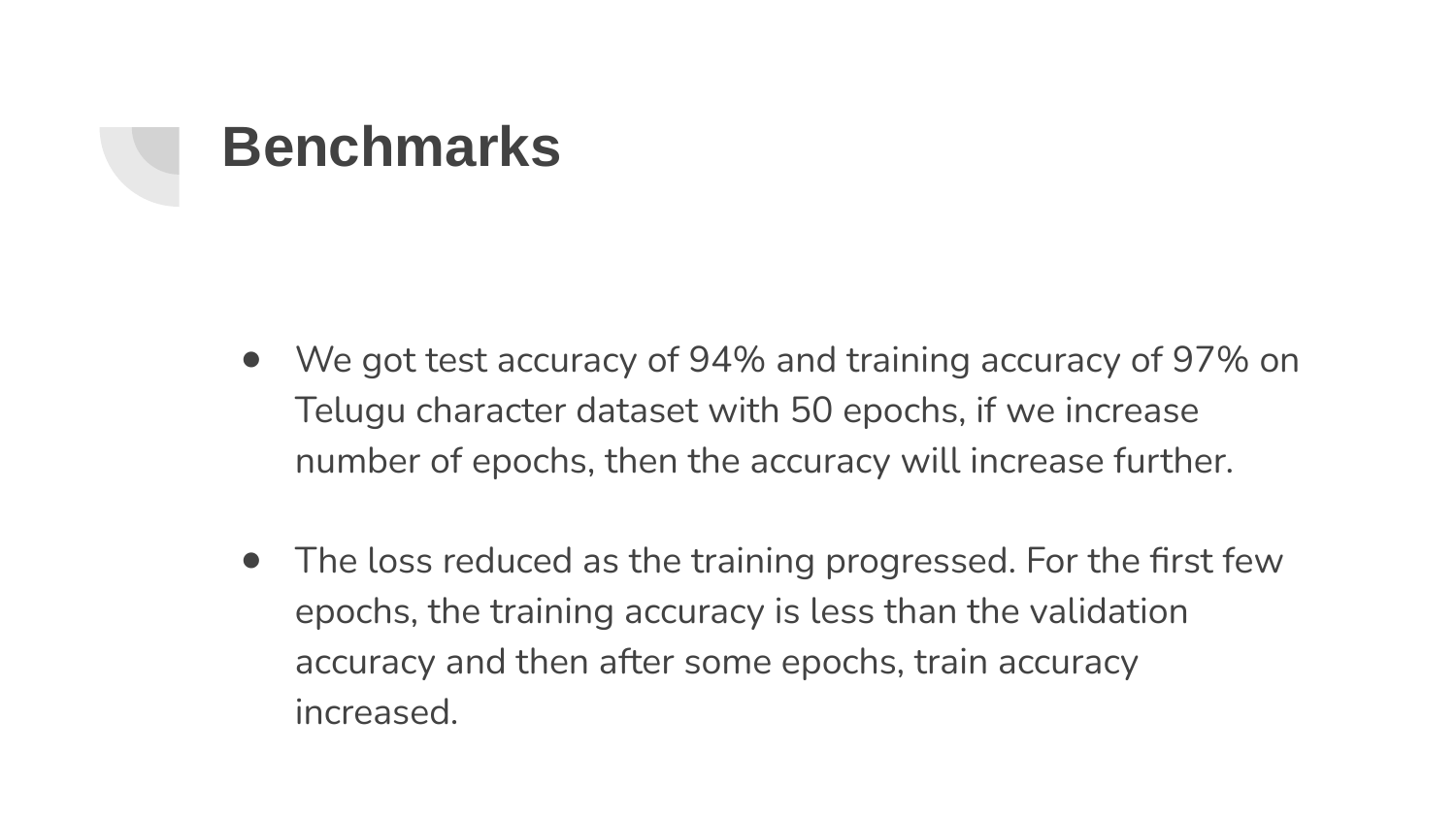

# Benchmarks
We got test accuracy of 94% and training accuracy of 97% on Telugu character dataset with 50 epochs, if we increase number of epochs, then the accuracy will increase further.

The loss reduced as the training progressed. For the first few epochs, the training accuracy is less than the validation accuracy and then after some epochs, train accuracy increased.